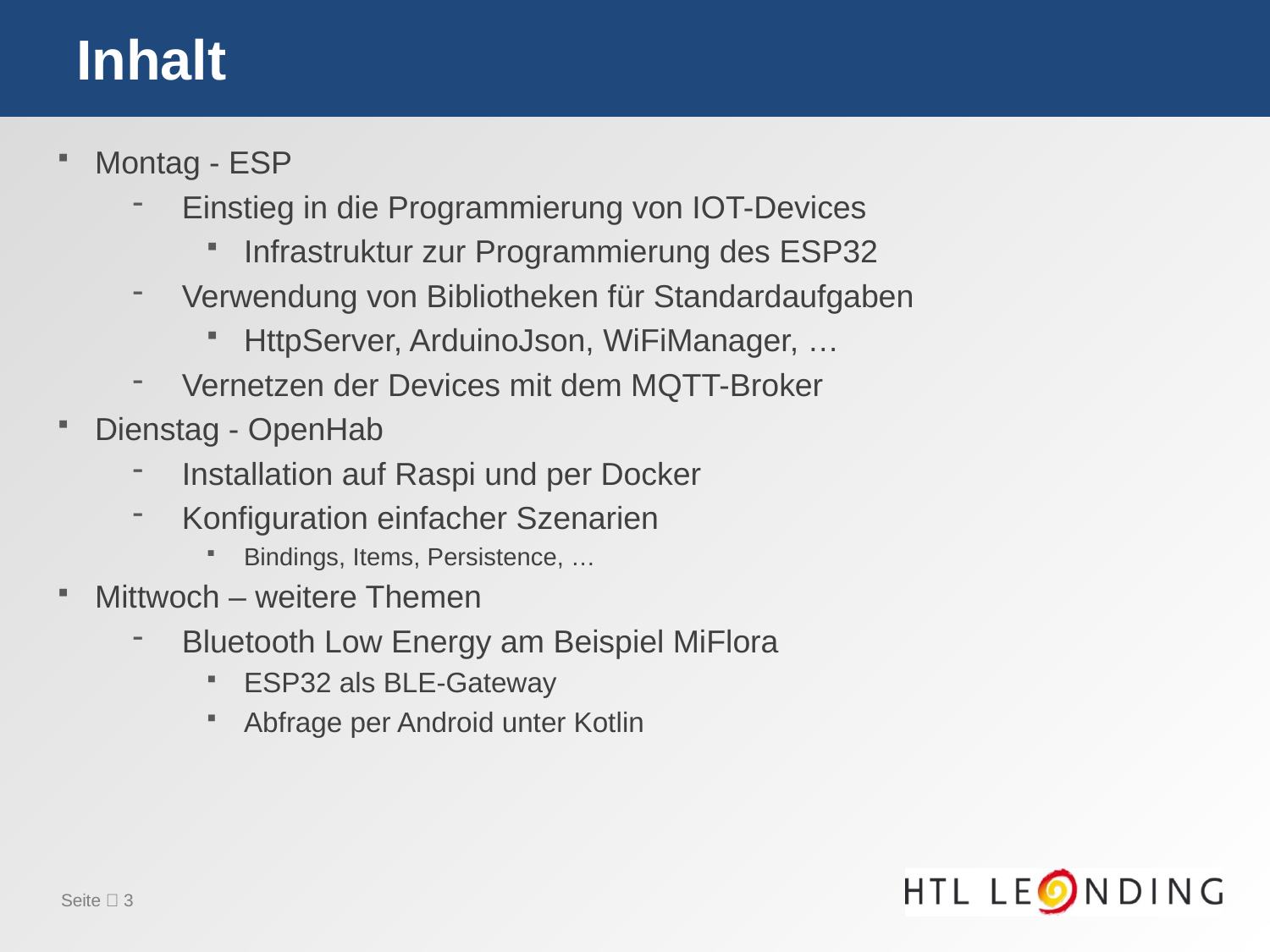

# Inhalt
Montag - ESP
Einstieg in die Programmierung von IOT-Devices
Infrastruktur zur Programmierung des ESP32
Verwendung von Bibliotheken für Standardaufgaben
HttpServer, ArduinoJson, WiFiManager, …
Vernetzen der Devices mit dem MQTT-Broker
Dienstag - OpenHab
Installation auf Raspi und per Docker
Konfiguration einfacher Szenarien
Bindings, Items, Persistence, …
Mittwoch – weitere Themen
Bluetooth Low Energy am Beispiel MiFlora
ESP32 als BLE-Gateway
Abfrage per Android unter Kotlin